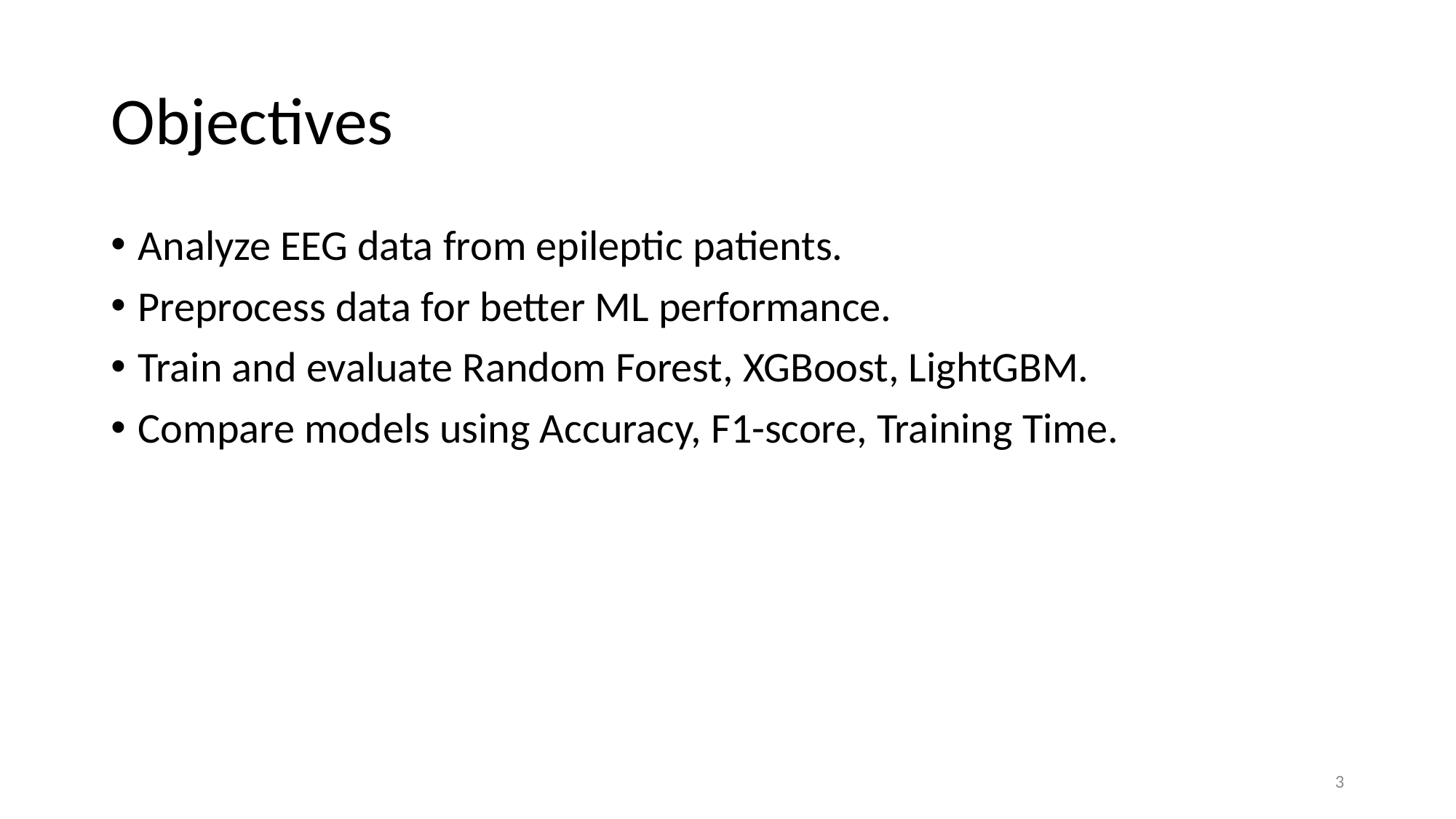

# Objectives
Analyze EEG data from epileptic patients.
Preprocess data for better ML performance.
Train and evaluate Random Forest, XGBoost, LightGBM.
Compare models using Accuracy, F1-score, Training Time.
3